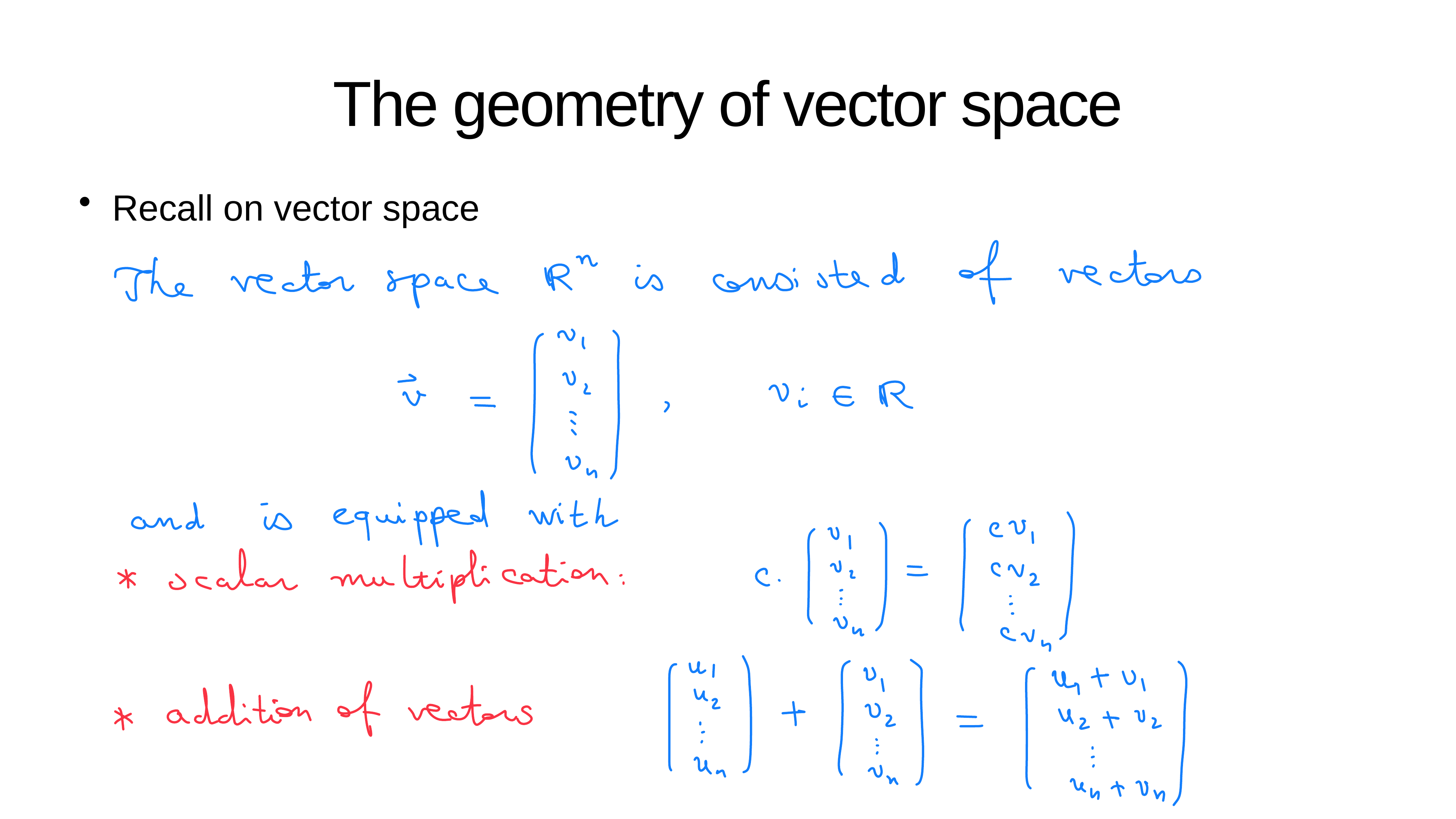

# The geometry of vector space
Recall on vector space